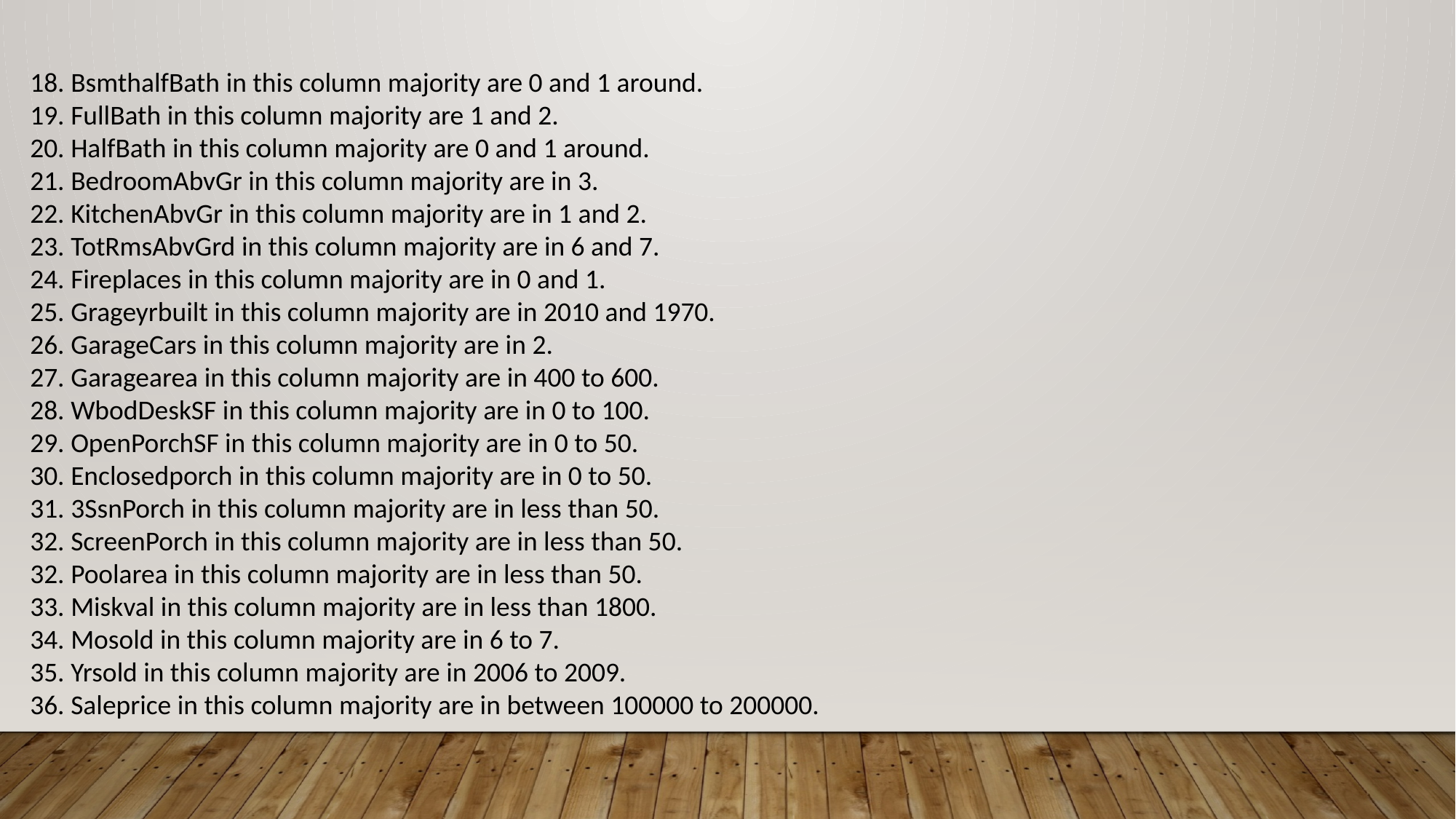

18. BsmthalfBath in this column majority are 0 and 1 around.
19. FullBath in this column majority are 1 and 2.
20. HalfBath in this column majority are 0 and 1 around.
21. BedroomAbvGr in this column majority are in 3.
22. KitchenAbvGr in this column majority are in 1 and 2.
23. TotRmsAbvGrd in this column majority are in 6 and 7.
24. Fireplaces in this column majority are in 0 and 1.
25. Grageyrbuilt in this column majority are in 2010 and 1970.
26. GarageCars in this column majority are in 2.
27. Garagearea in this column majority are in 400 to 600.
28. WbodDeskSF in this column majority are in 0 to 100.
29. OpenPorchSF in this column majority are in 0 to 50.
30. Enclosedporch in this column majority are in 0 to 50.
31. 3SsnPorch in this column majority are in less than 50.
32. ScreenPorch in this column majority are in less than 50.
32. Poolarea in this column majority are in less than 50.
33. Miskval in this column majority are in less than 1800.
34. Mosold in this column majority are in 6 to 7.
35. Yrsold in this column majority are in 2006 to 2009.
36. Saleprice in this column majority are in between 100000 to 200000.